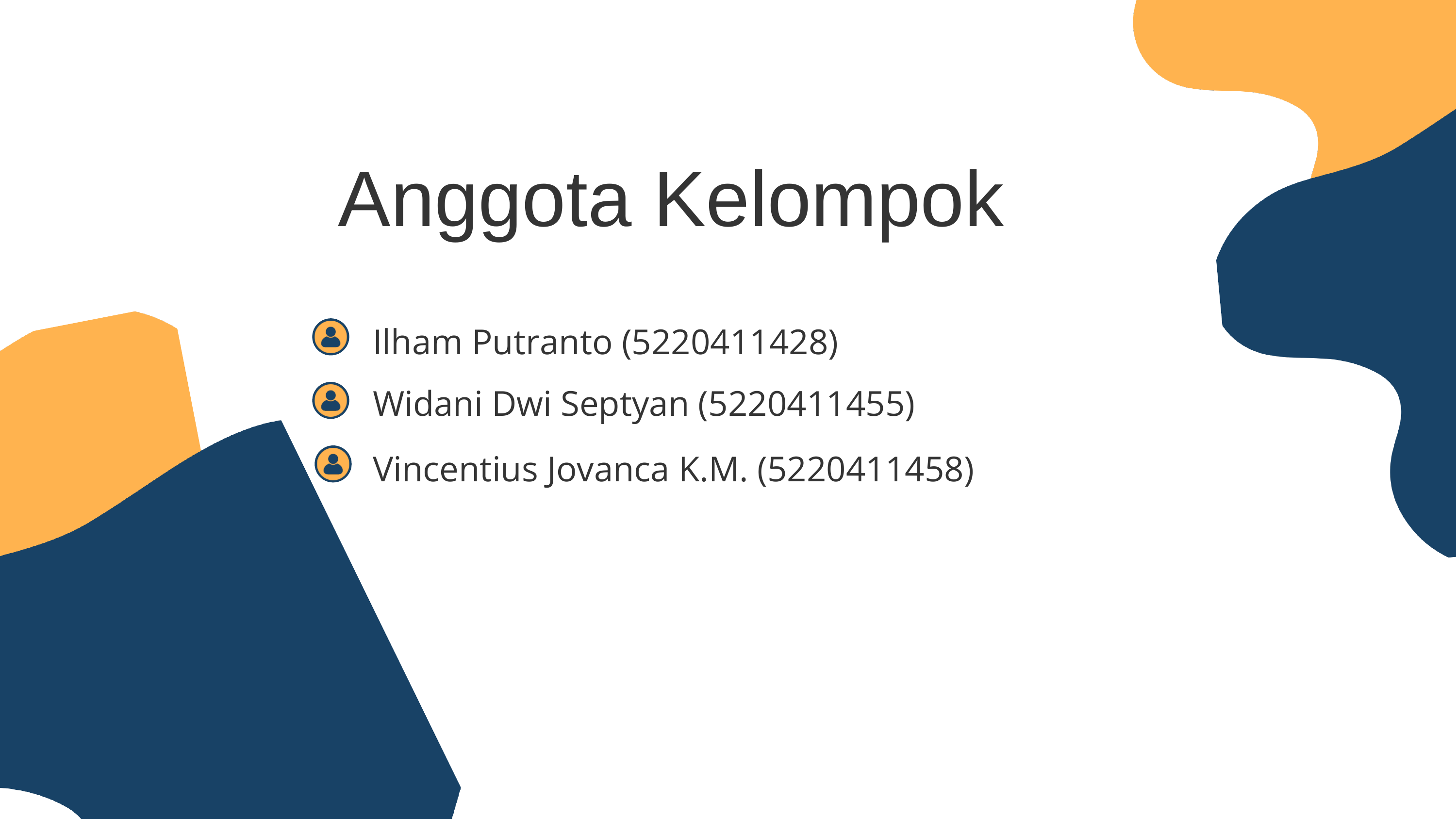

Anggota Kelompok
Ilham Putranto (5220411428)

Widani Dwi Septyan (5220411455)

Vincentius Jovanca K.M. (5220411458)